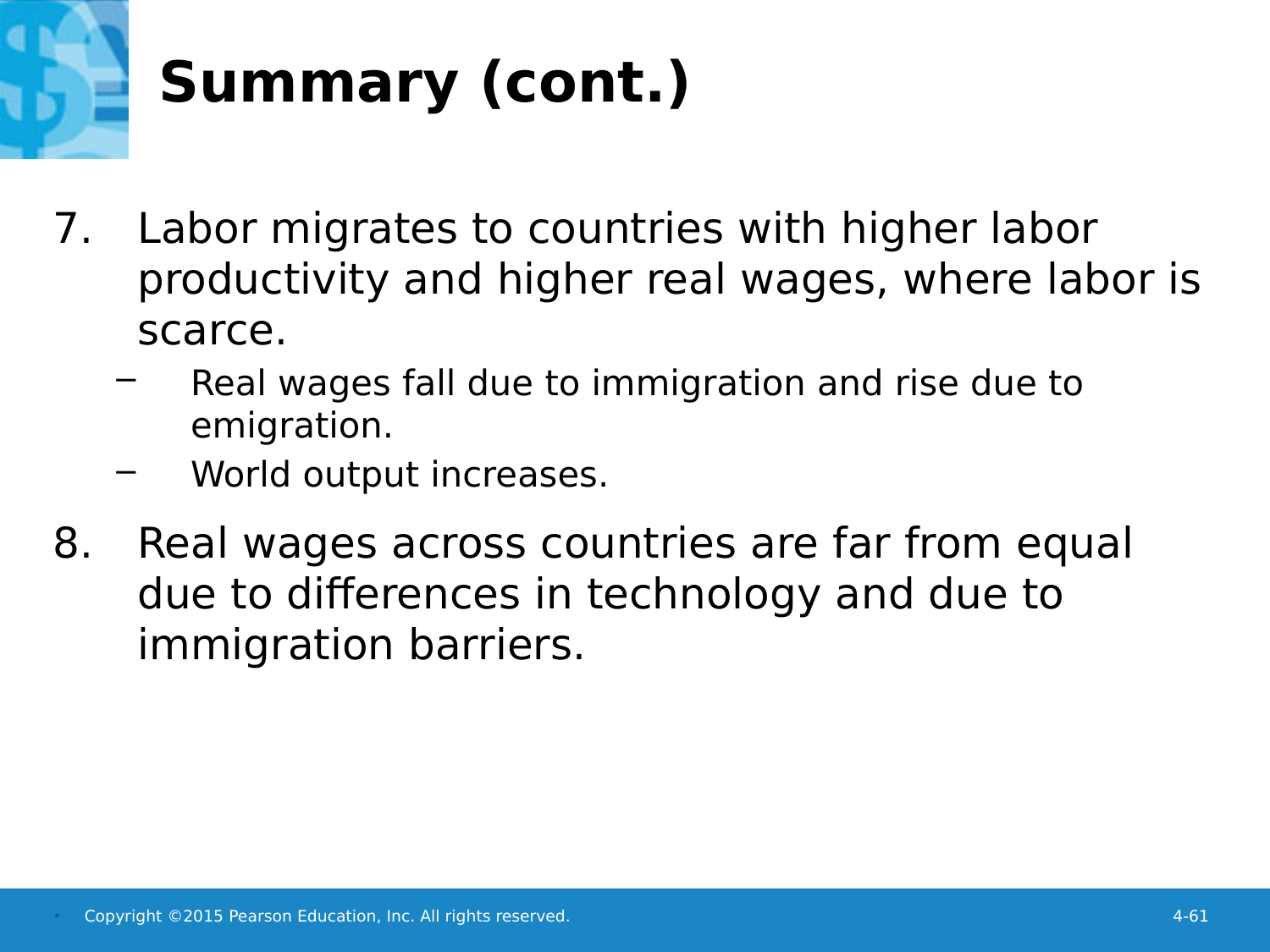

# Summary (cont.)
Labor migrates to countries with higher labor productivity and higher real wages, where labor is scarce.
Real wages fall due to immigration and rise due to emigration.
World output increases.
Real wages across countries are far from equal due to differences in technology and due to immigration barriers.